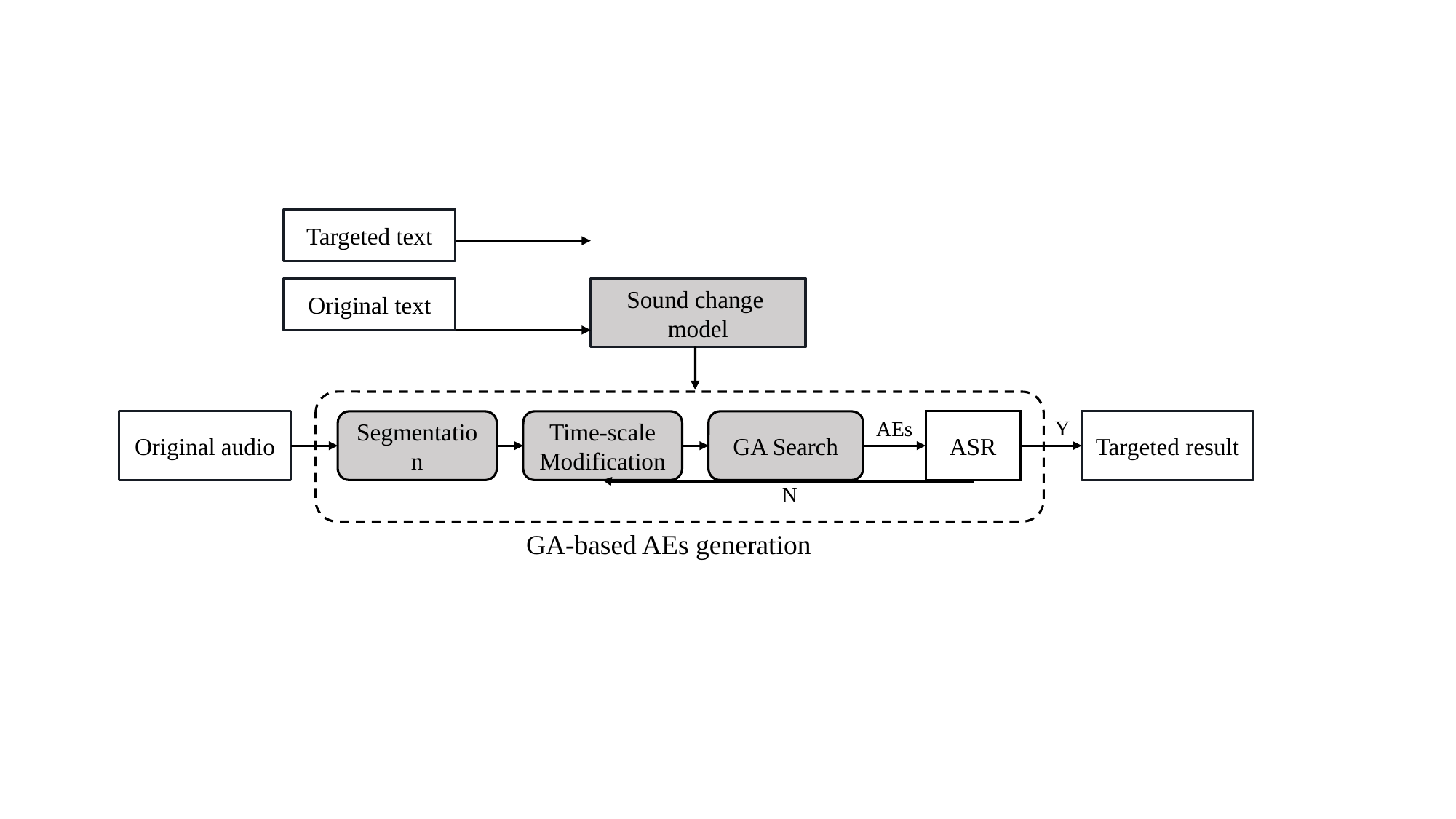

Targeted text
Original text
Sound change
model

AEs
Y
Original audio
Segmentation
Time-scale
Modification
GA Search
ASR
Targeted result
N
GA-based AEs generation